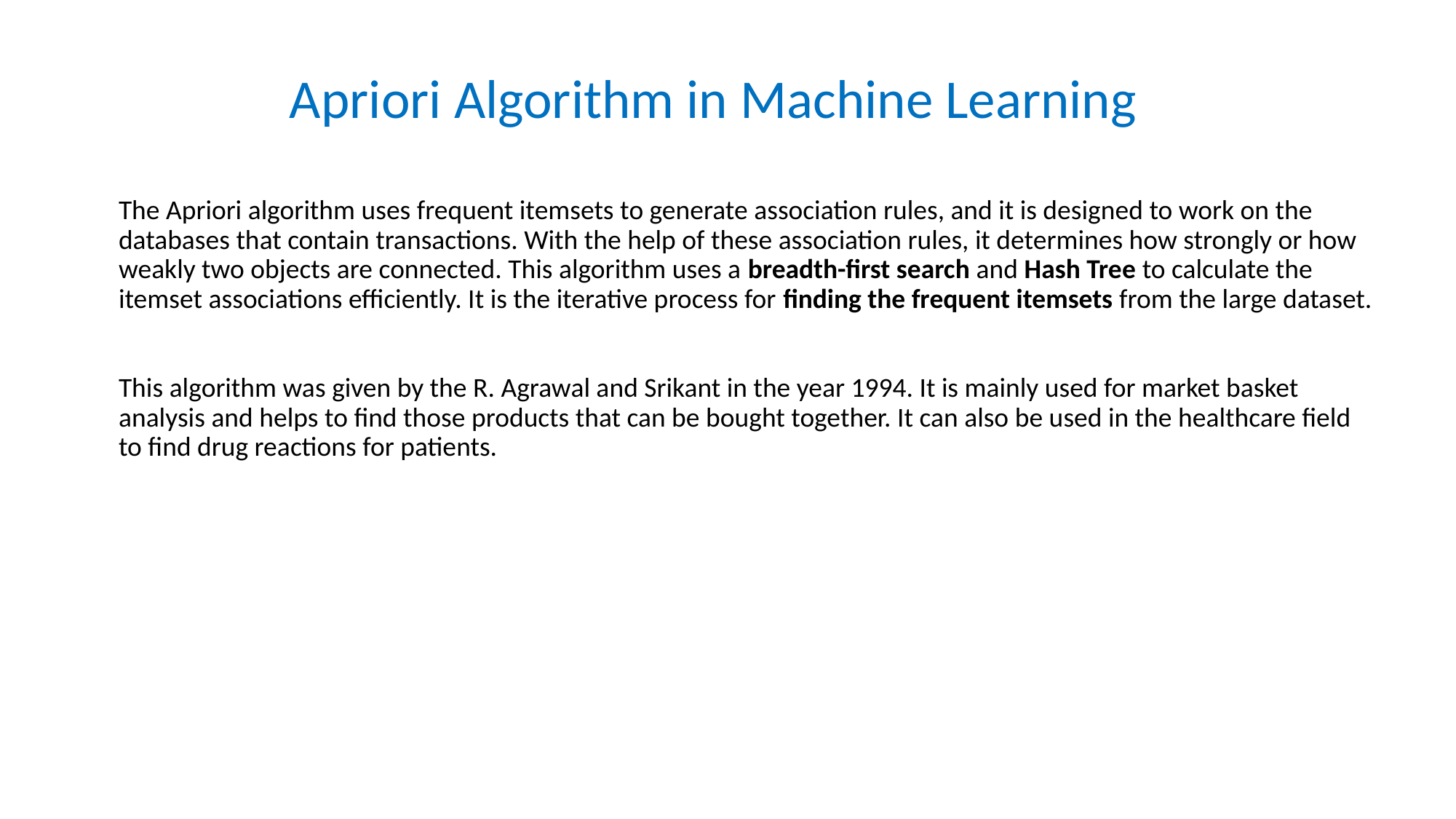

# Apriori Algorithm in Machine Learning
The Apriori algorithm uses frequent itemsets to generate association rules, and it is designed to work on the databases that contain transactions. With the help of these association rules, it determines how strongly or how weakly two objects are connected. This algorithm uses a breadth-first search and Hash Tree to calculate the itemset associations efficiently. It is the iterative process for finding the frequent itemsets from the large dataset.

This algorithm was given by the R. Agrawal and Srikant in the year 1994. It is mainly used for market basket analysis and helps to find those products that can be bought together. It can also be used in the healthcare field to find drug reactions for patients.